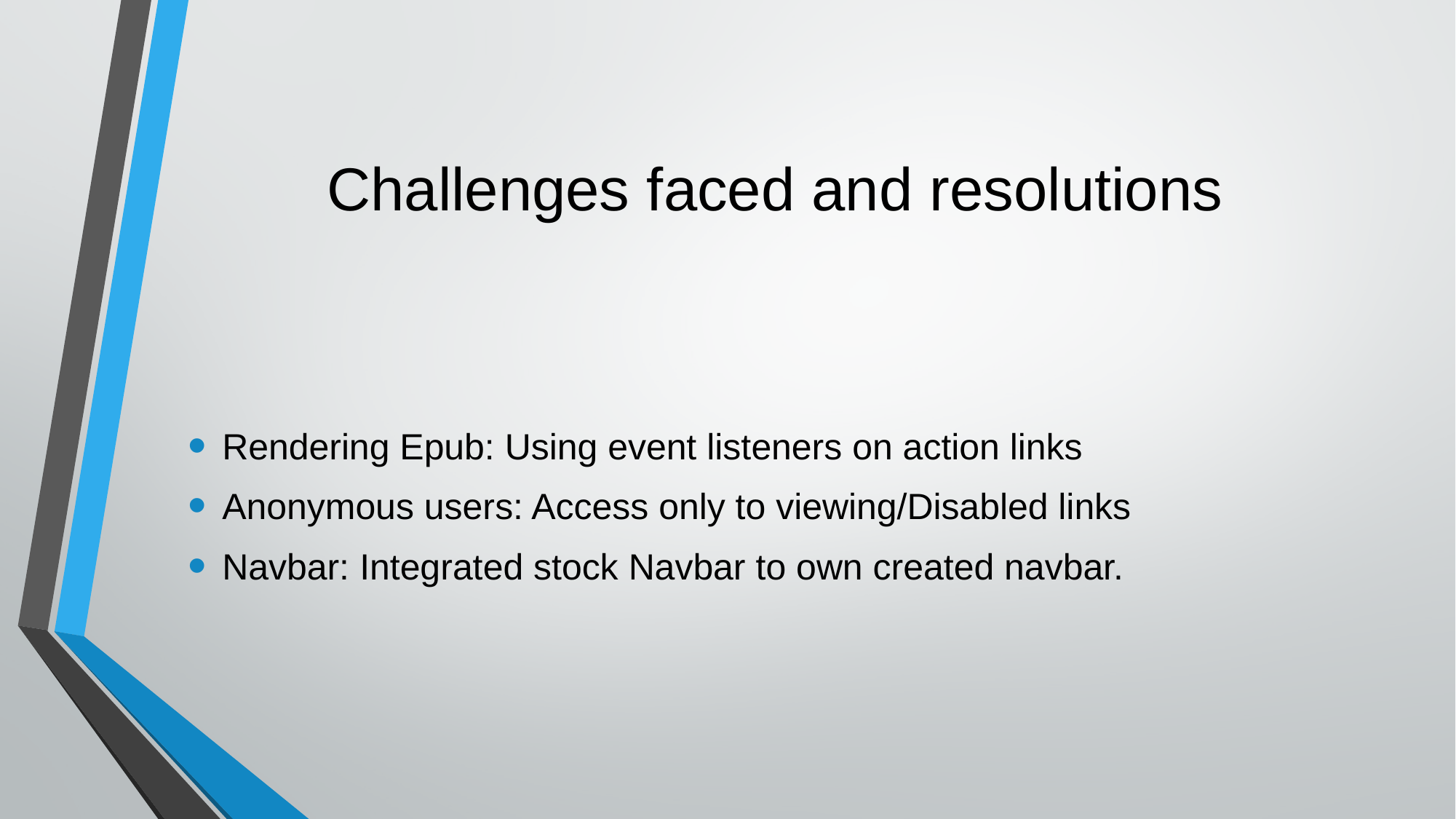

# Challenges faced and resolutions
Rendering Epub: Using event listeners on action links
Anonymous users: Access only to viewing/Disabled links
Navbar: Integrated stock Navbar to own created navbar.